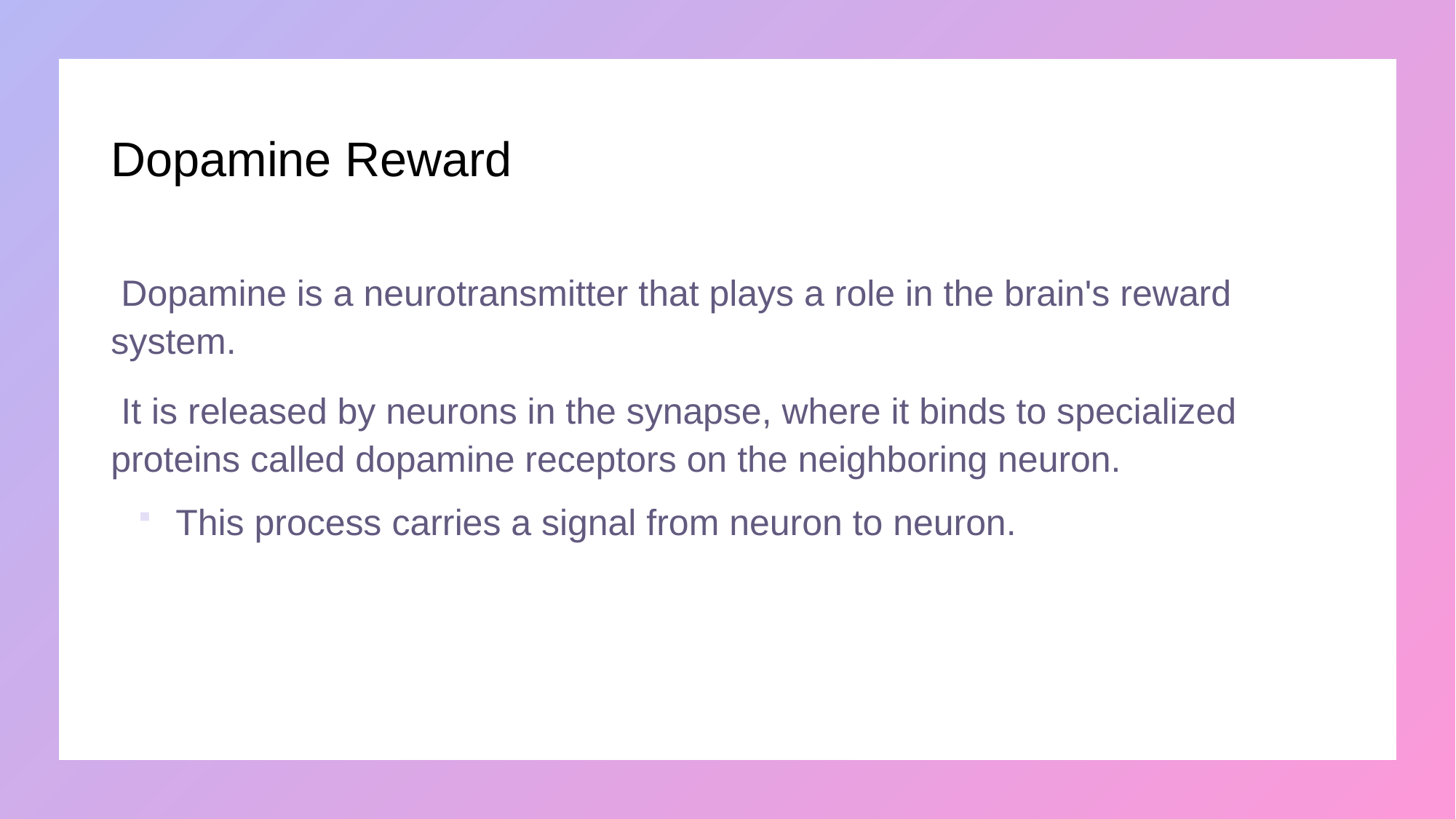

# Dopamine Reward
 Dopamine is a neurotransmitter that plays a role in the brain's reward system.
 It is released by neurons in the synapse, where it binds to specialized proteins called dopamine receptors on the neighboring neuron.
 This process carries a signal from neuron to neuron.